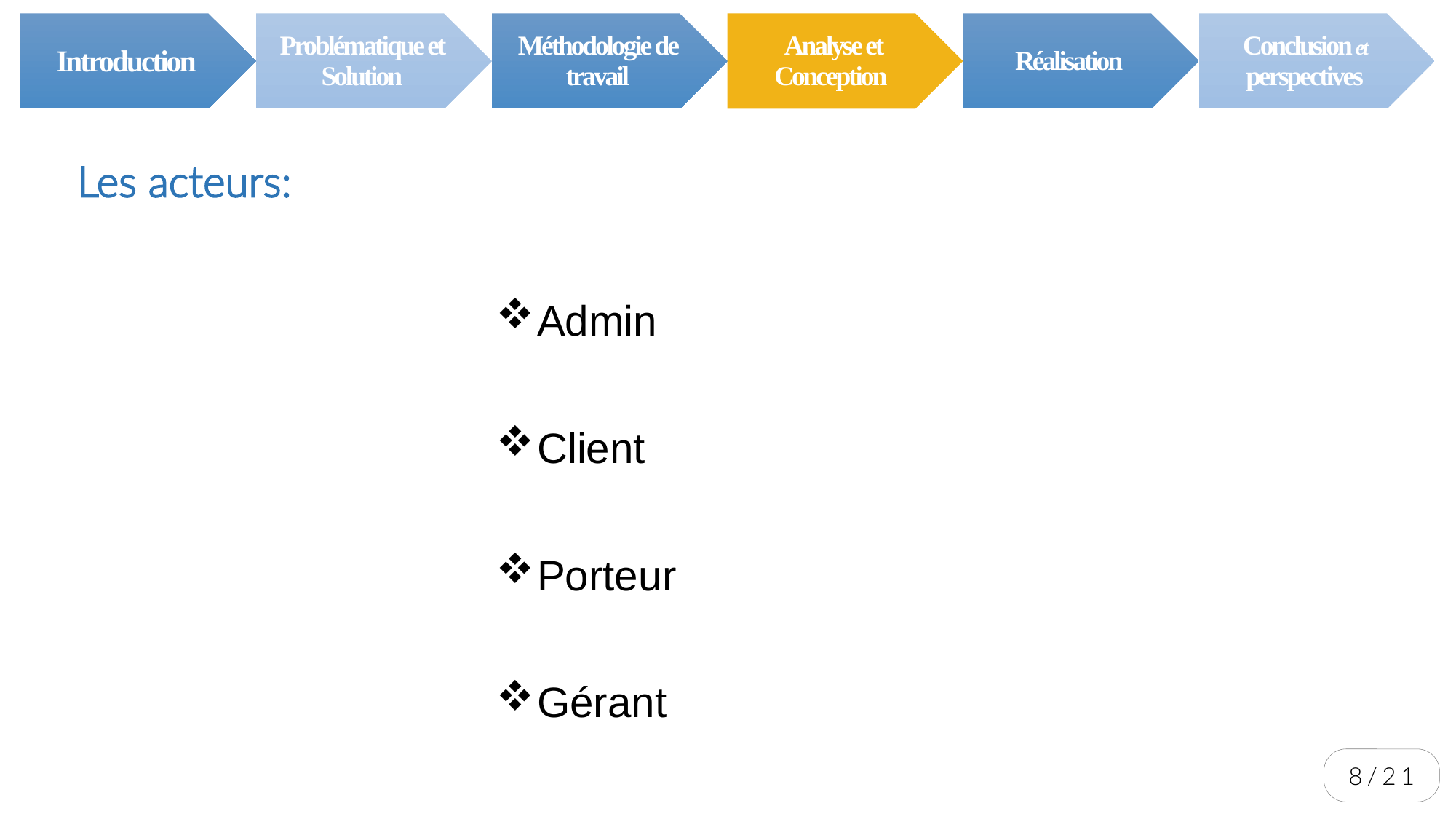

Réalisation
Analyse et Conception
Conclusion et perspectives
Méthodologie de travail
Problématique et Solution
Introduction
Les acteurs:
Admin
Client
Porteur
Gérant

8/21
10